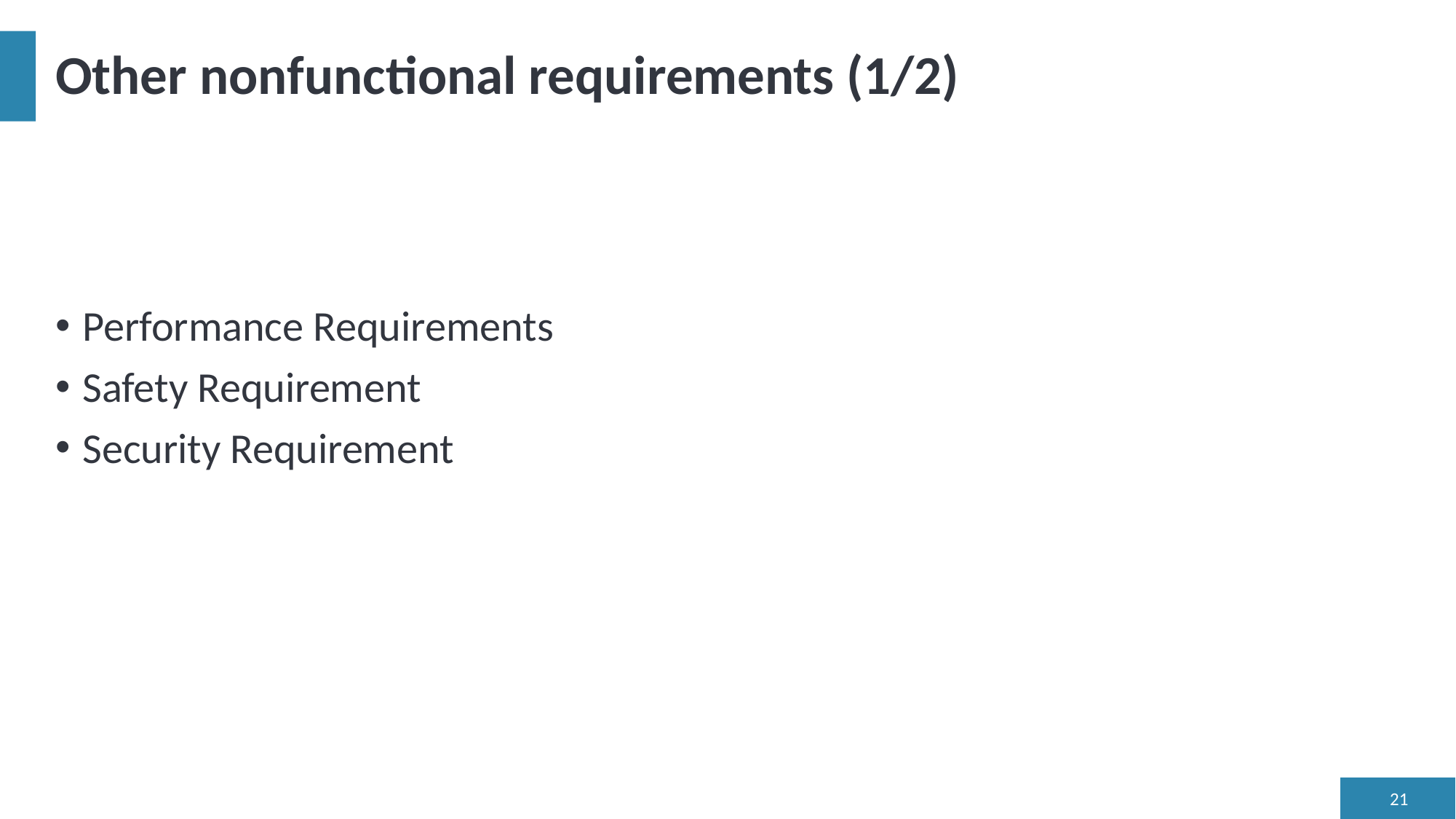

# Other nonfunctional requirements (1/2)
Performance Requirements
Safety Requirement
Security Requirement
21